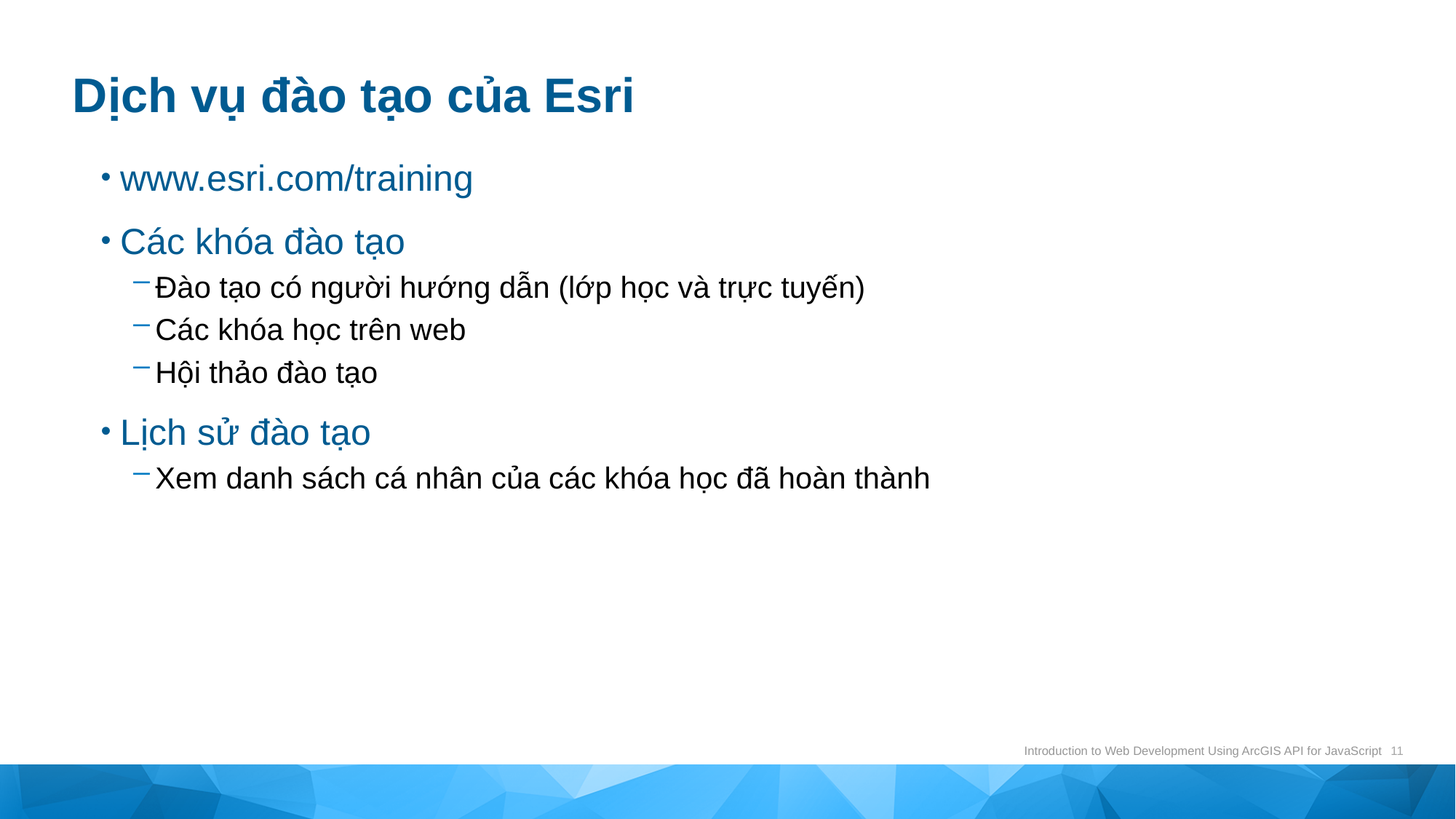

# Dịch vụ đào tạo của Esri
www.esri.com/training
Các khóa đào tạo
Đào tạo có người hướng dẫn (lớp học và trực tuyến)
Các khóa học trên web
Hội thảo đào tạo
Lịch sử đào tạo
Xem danh sách cá nhân của các khóa học đã hoàn thành